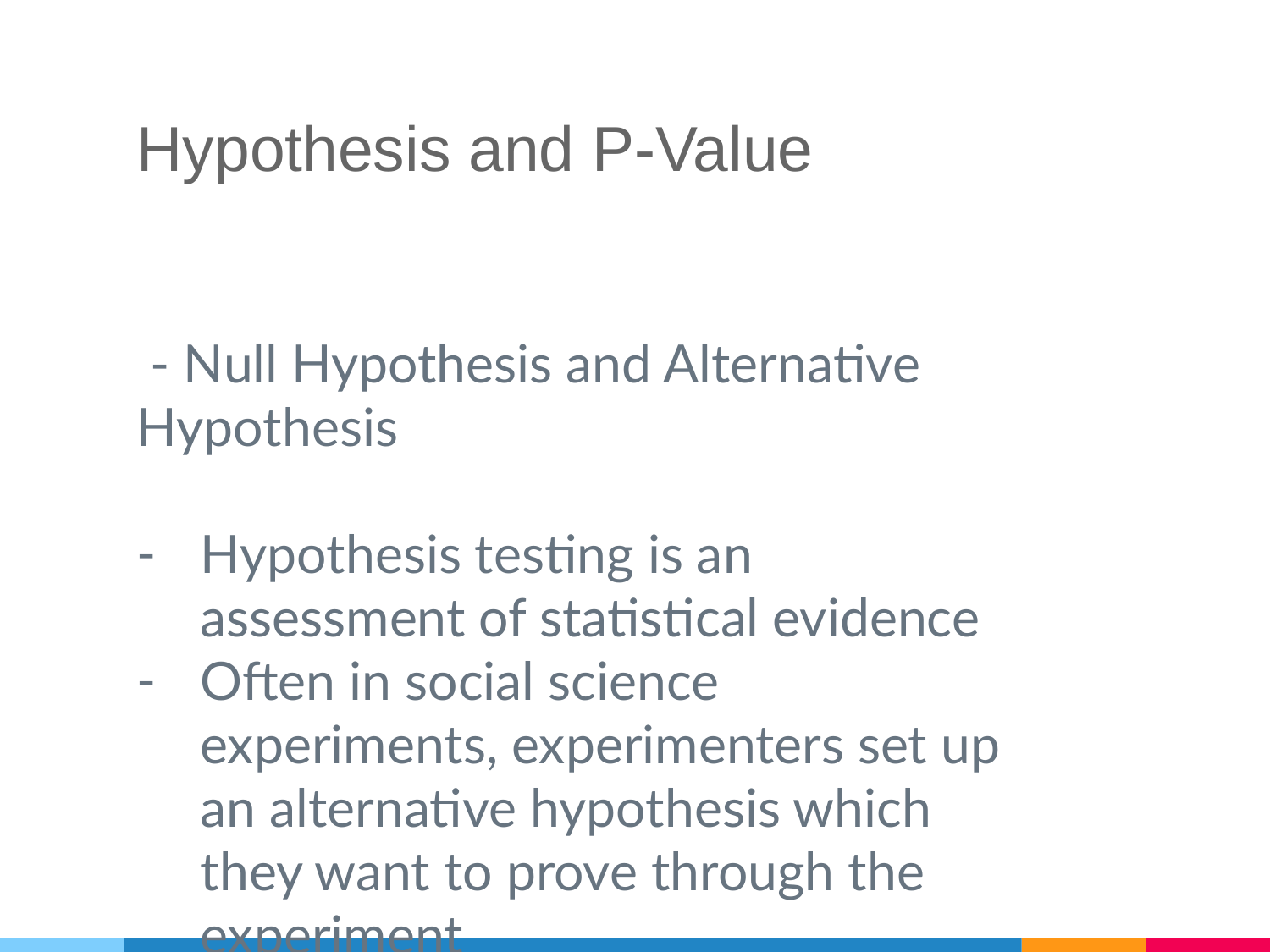

# Hypothesis and P-Value

 - Null Hypothesis and Alternative      Hypothesis

Hypothesis testing is an assessment of statistical evidence
Often in social science experiments, experimenters set up an alternative hypothesis which they want to prove through the experiment